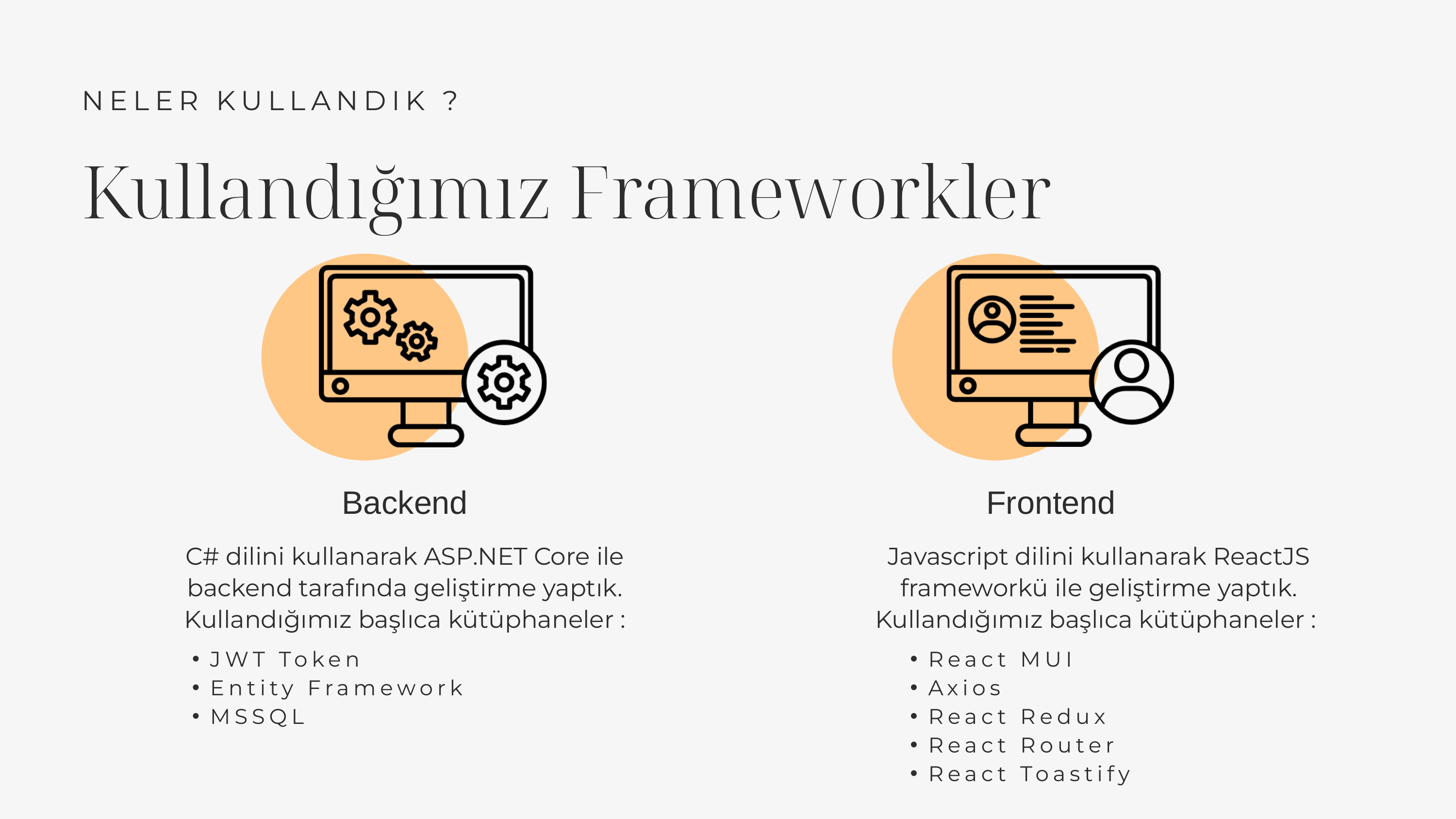

NELER KULLANDIK ?
Kullandığımız Frameworkler

Backend
Frontend
C# dilini kullanarak ASP.NET Core ile backend tarafında geliştirme yaptık. Kullandığımız başlıca kütüphaneler :
Javascript dilini kullanarak ReactJS frameworkü ile geliştirme yaptık. Kullandığımız başlıca kütüphaneler :
JWT Token
Entity Framework
MSSQL

React MUI
Axios
React Redux
React Router
React Toastify